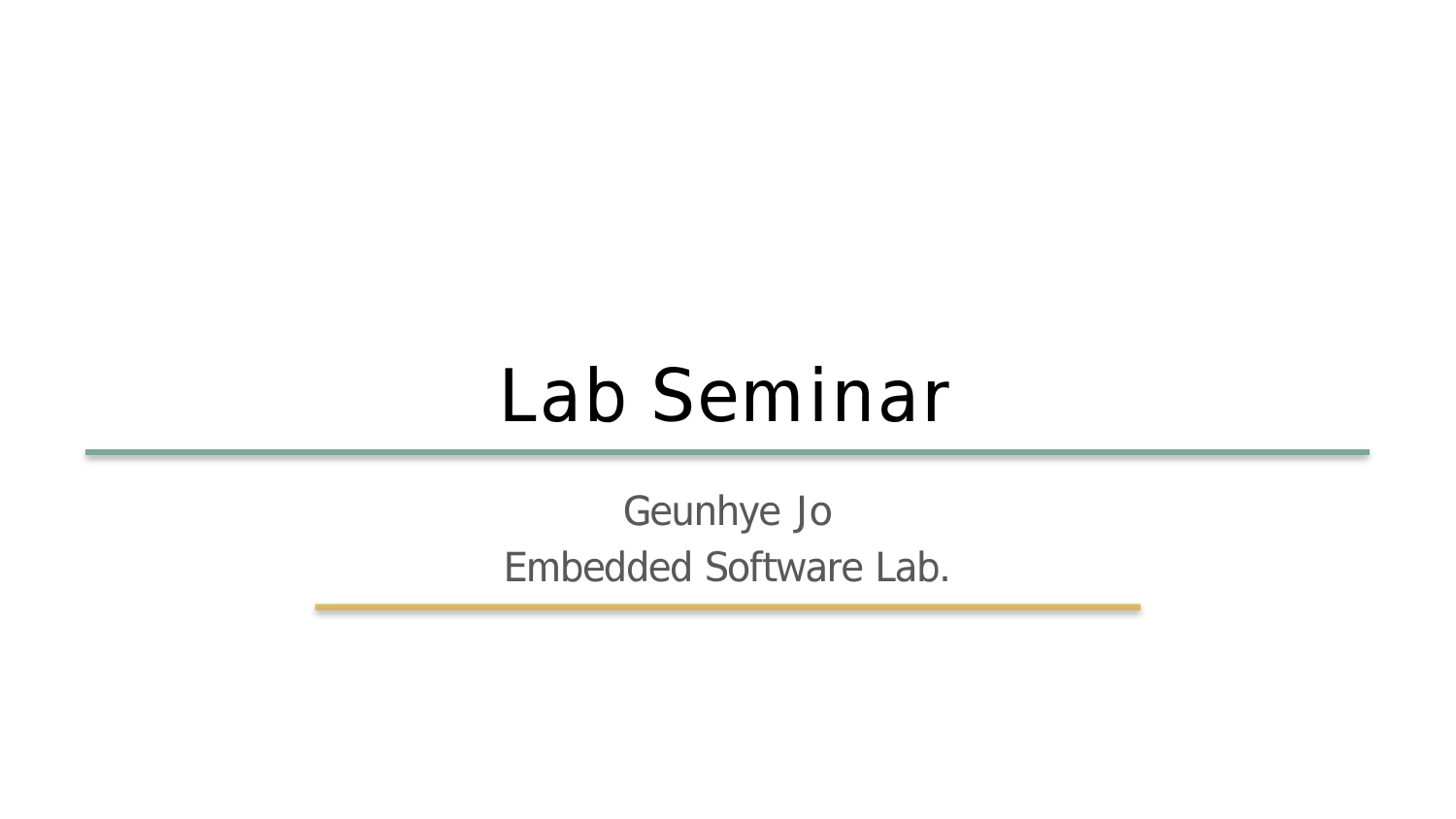

# Lab Seminar
Geunhye Jo
Embedded Software Lab.